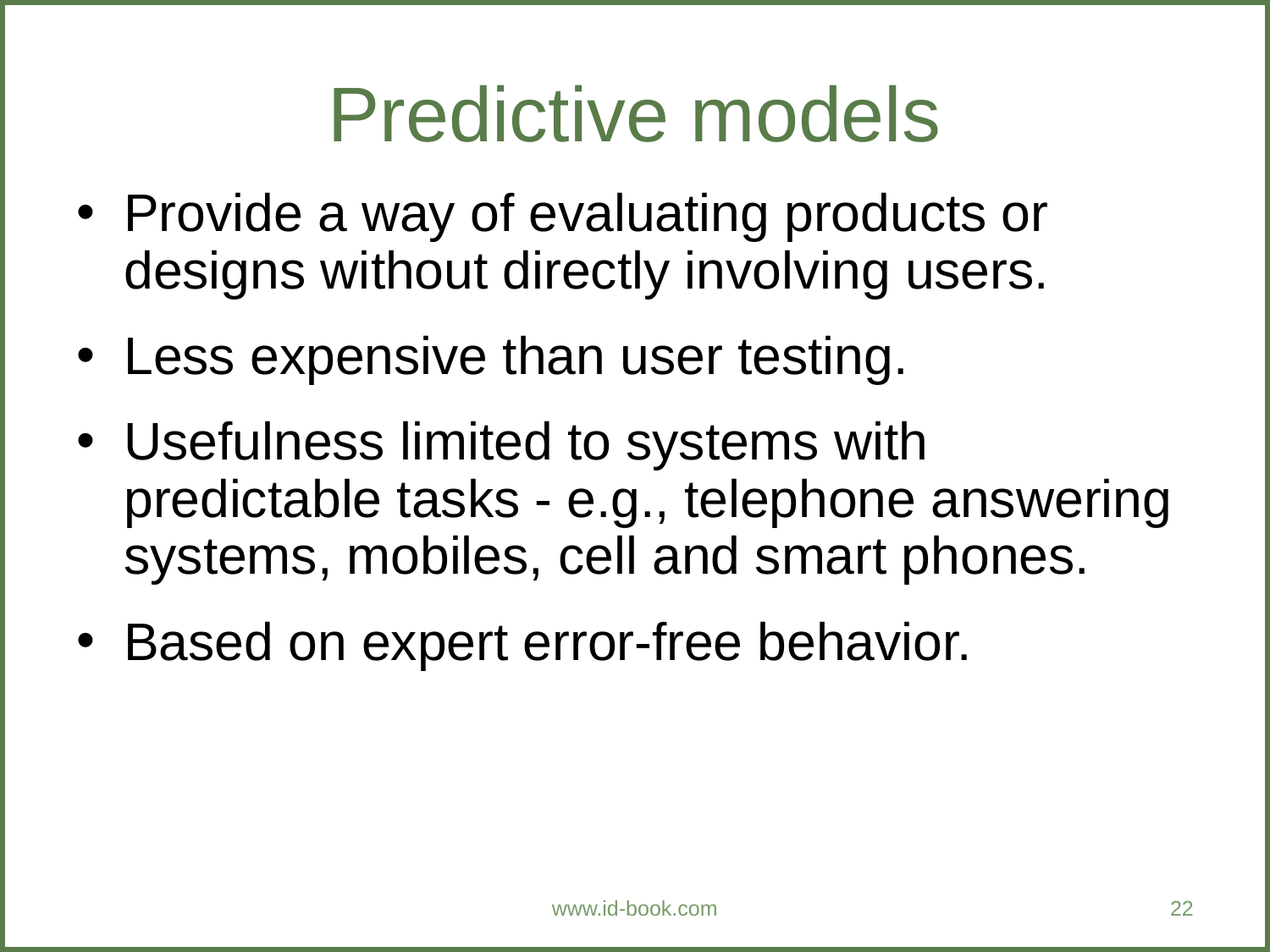

Predictive models
Provide a way of evaluating products or designs without directly involving users.

Less expensive than user testing.

Usefulness limited to systems with predictable tasks - e.g., telephone answering systems, mobiles, cell and smart phones.

Based on expert error-free behavior.
www.id-book.com
22